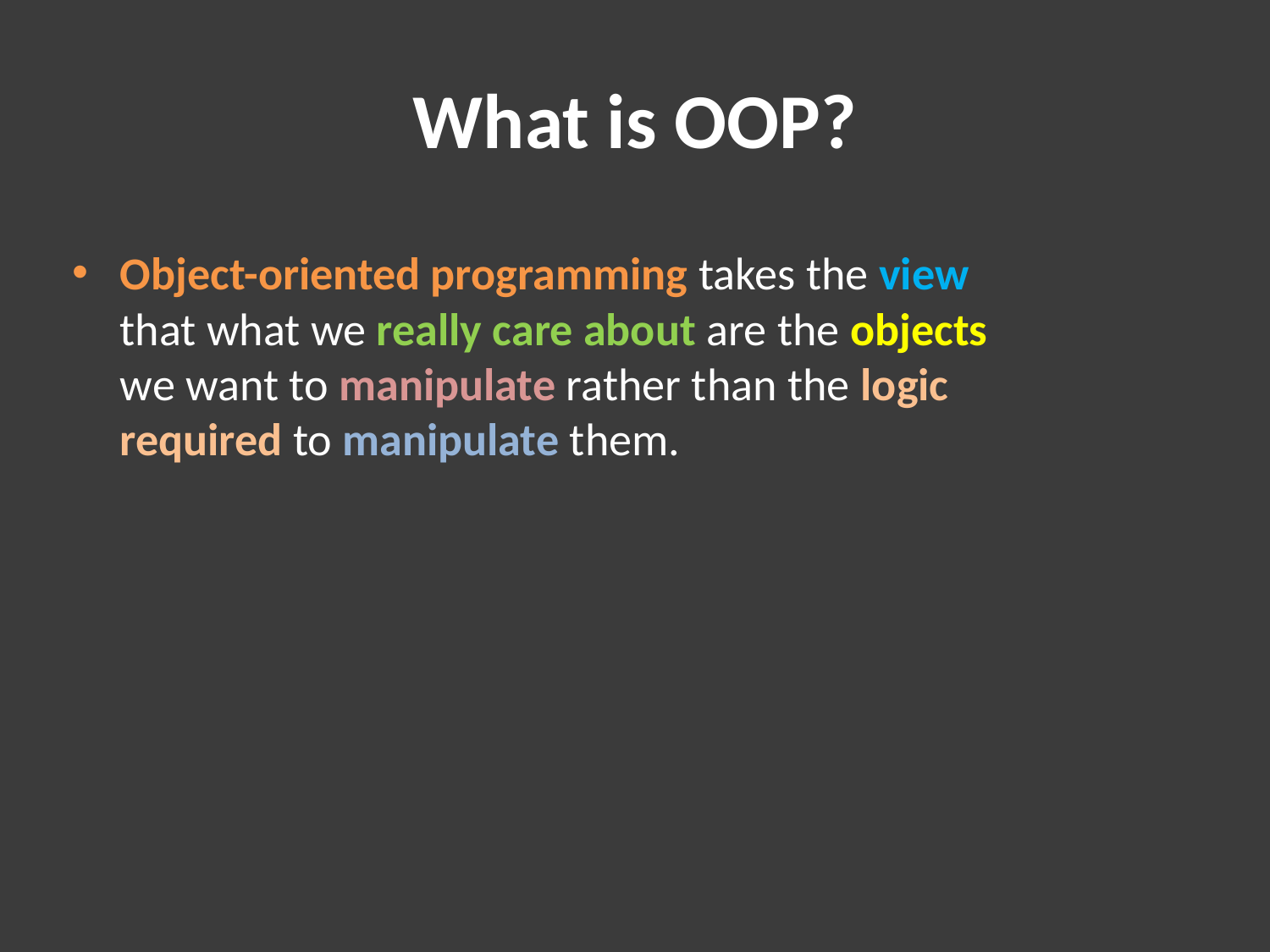

# What is OOP?
Object-oriented programming takes the view that what we really care about are the objects we want to manipulate rather than the logic required to manipulate them.